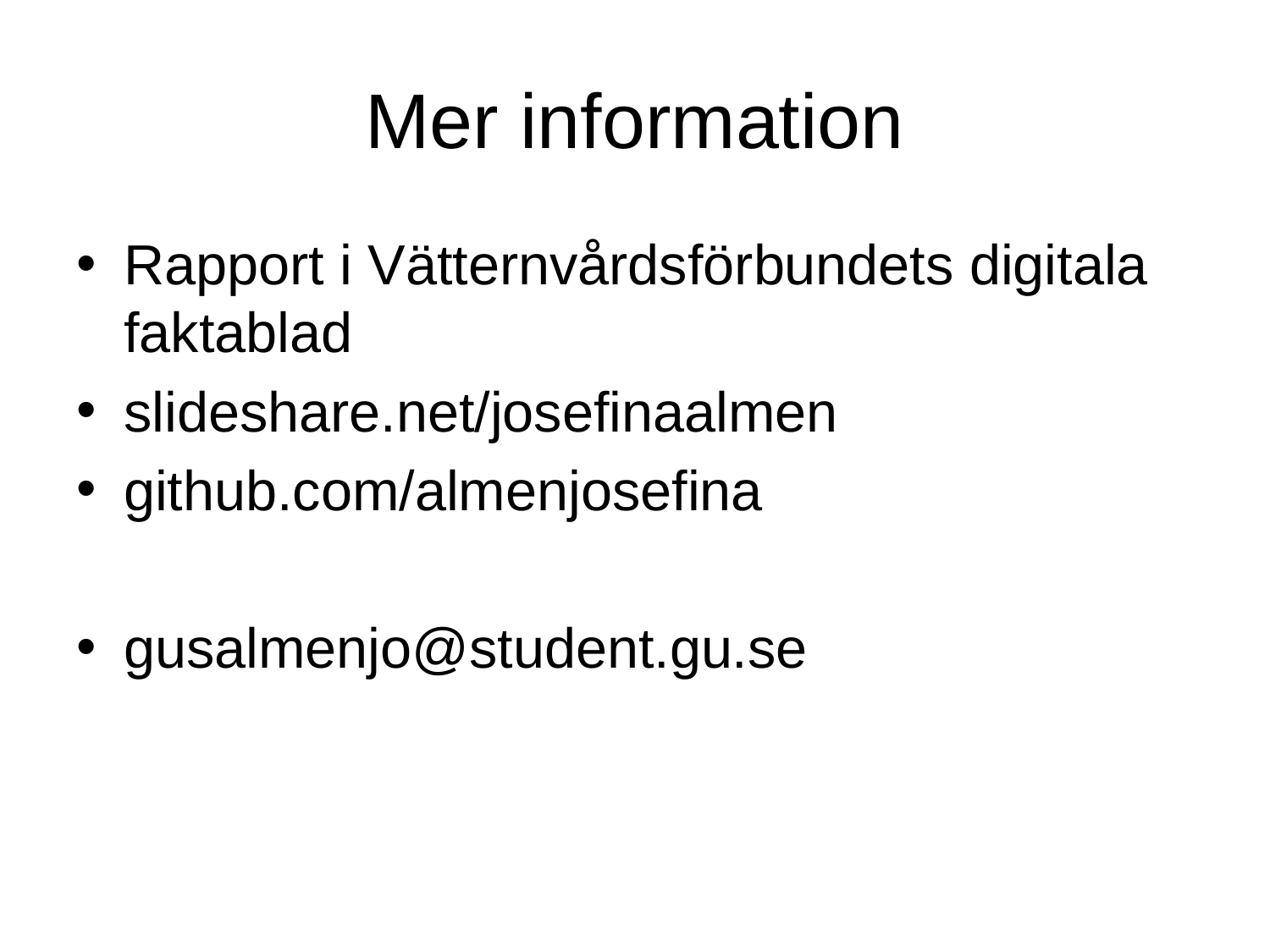

# Mer information
Rapport i Vätternvårdsförbundets digitala faktablad
slideshare.net/josefinaalmen
github.com/almenjosefina

gusalmenjo@student.gu.se